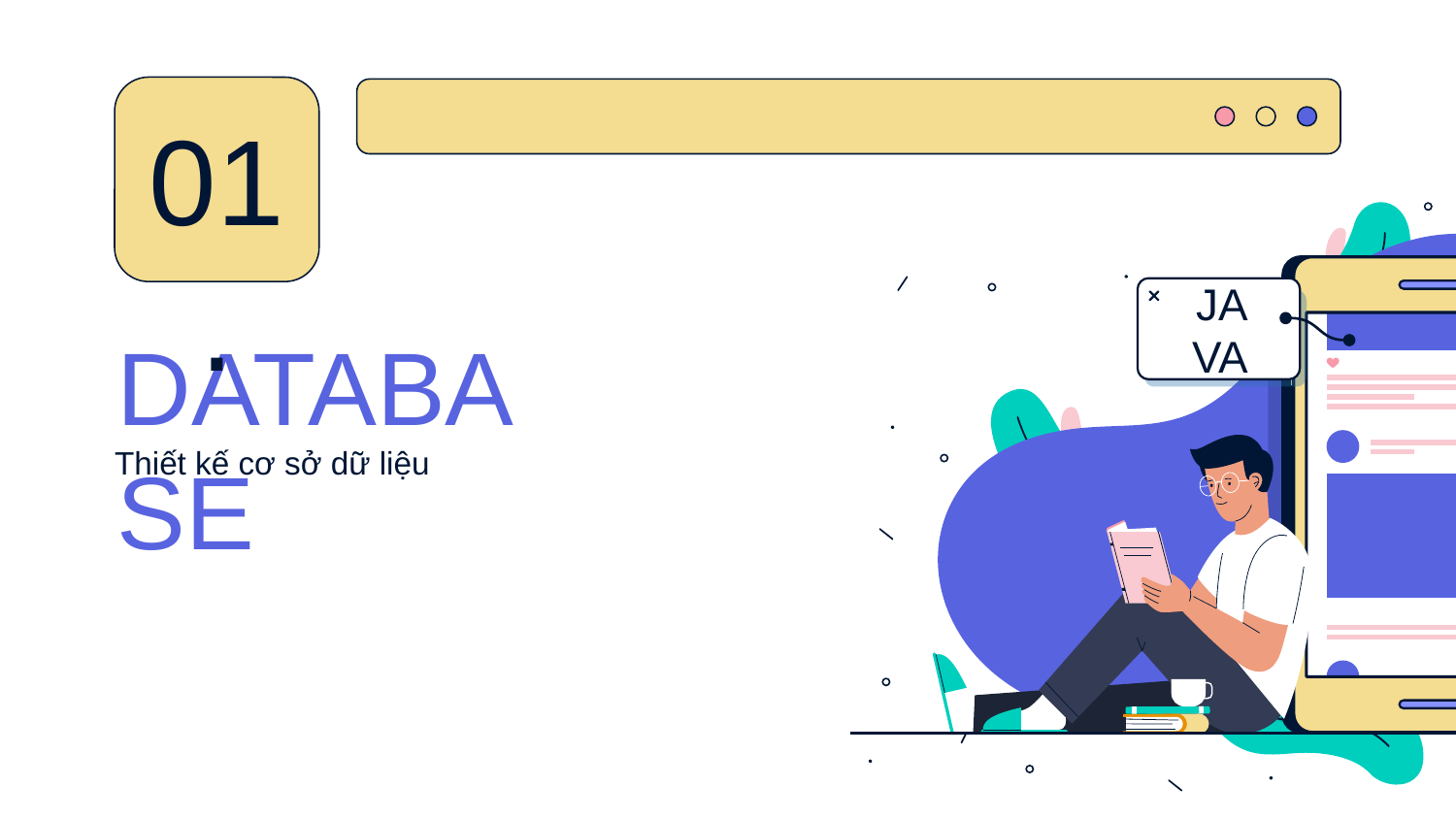

01.

JAVA

# DATABASE
Thiết kế cơ sở dữ liệu